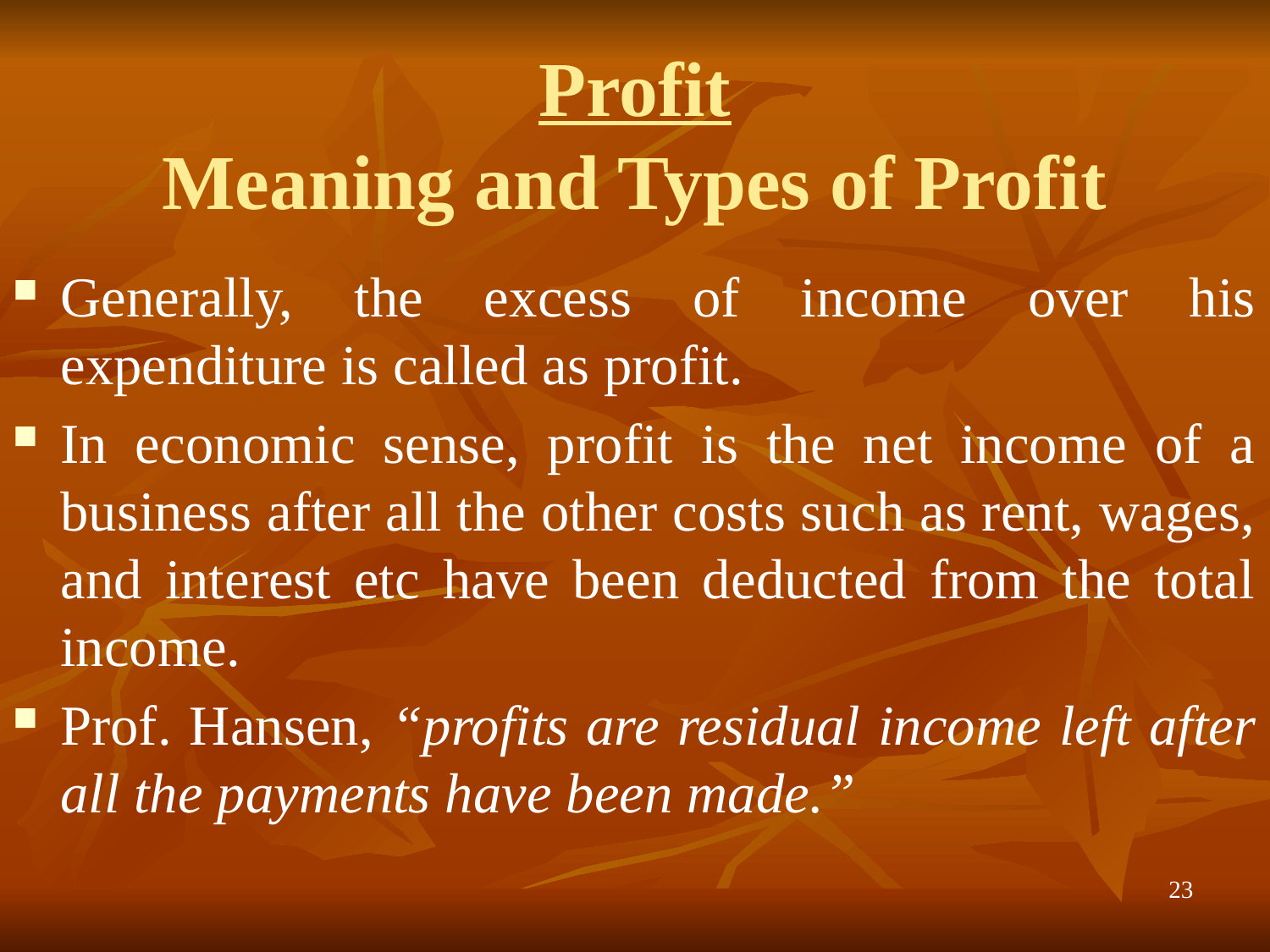

# Profit Meaning and Types of Profit
Generally, the excess of income over his expenditure is called as profit.
In economic sense, profit is the net income of a business after all the other costs such as rent, wages, and interest etc have been deducted from the total income.
Prof. Hansen, “profits are residual income left after all the payments have been made.”
23